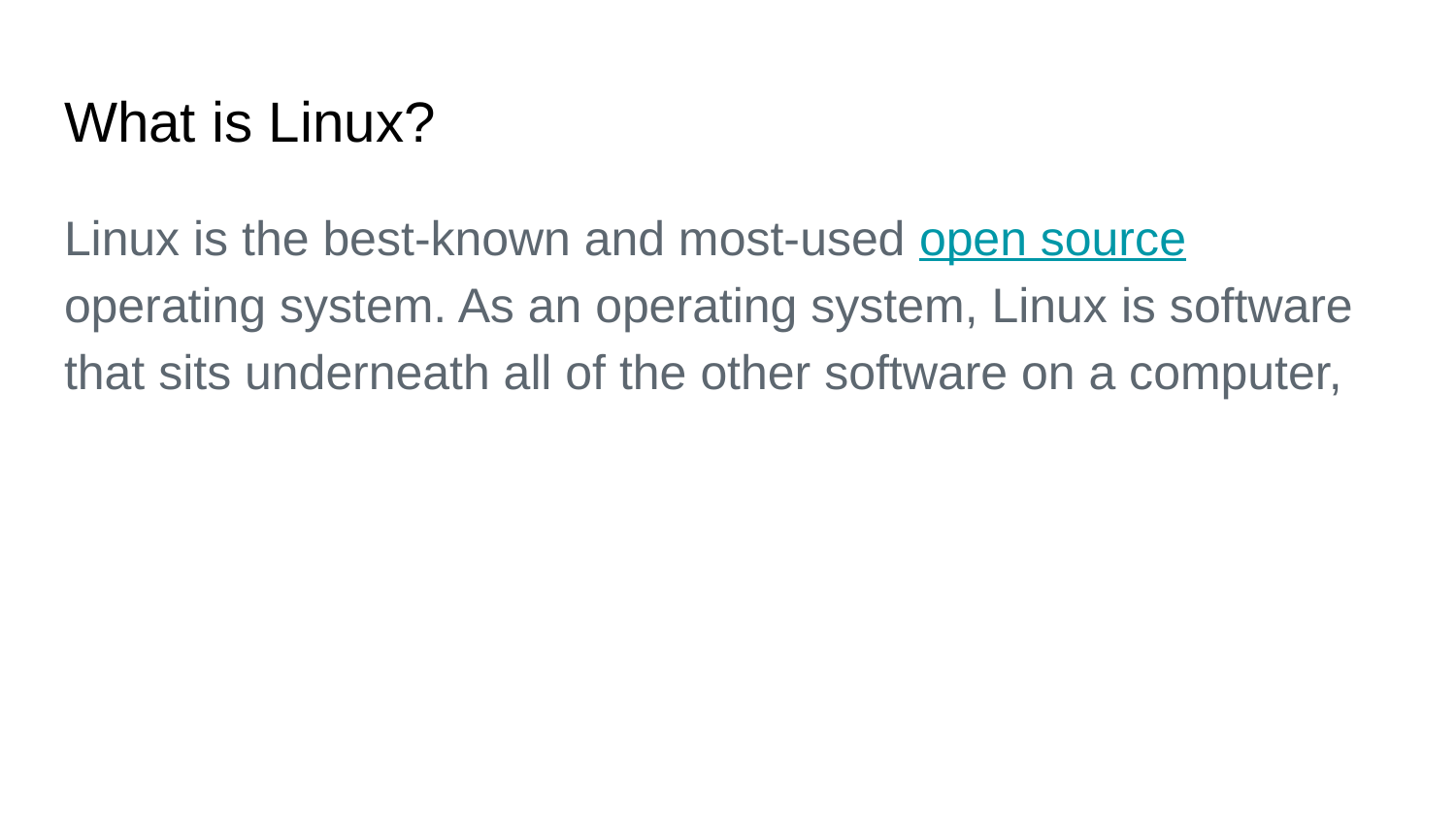

# What is Linux?
Linux is the best-known and most-used open source operating system. As an operating system, Linux is software that sits underneath all of the other software on a computer,